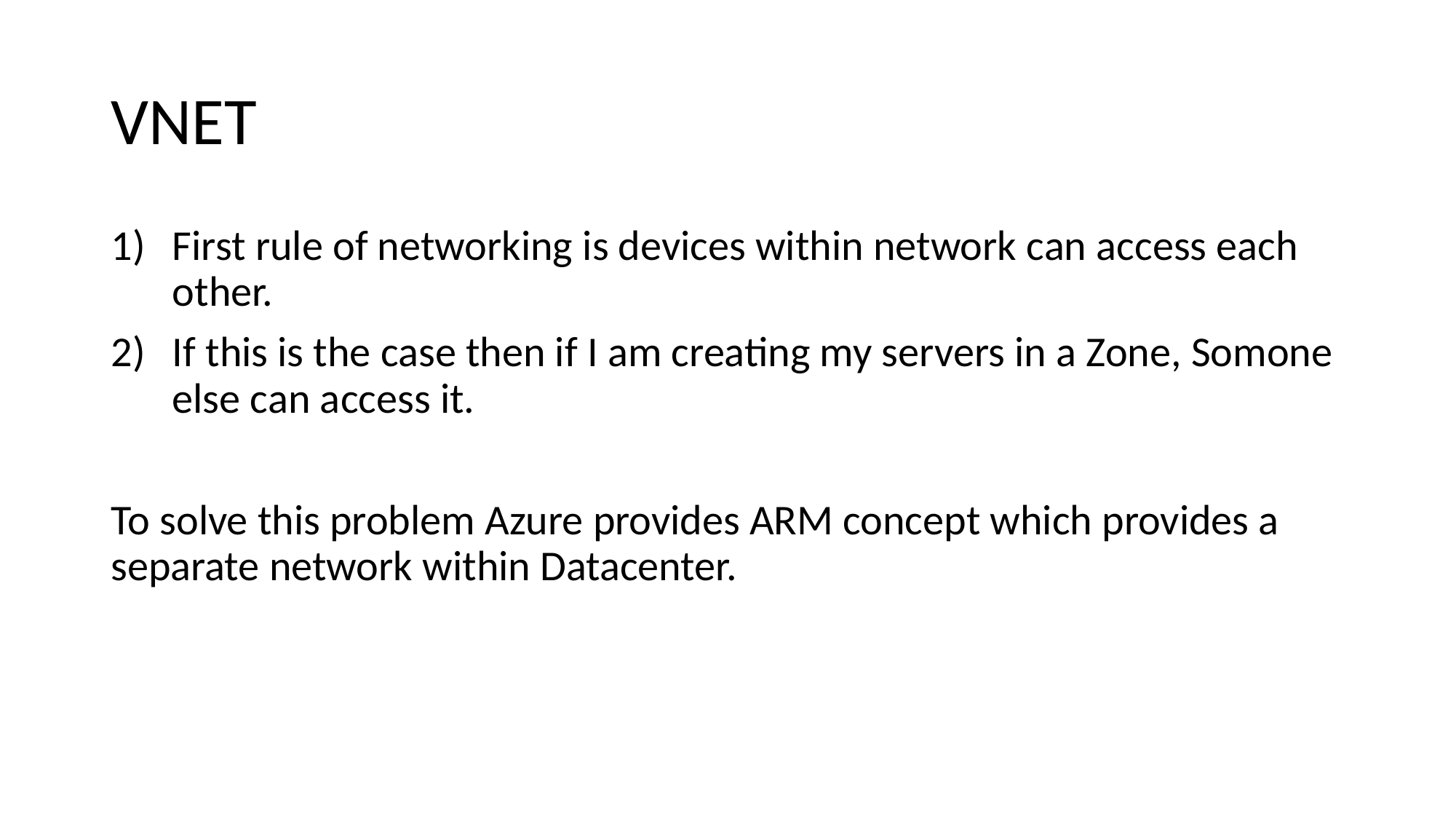

# VNET
First rule of networking is devices within network can access each other.
If this is the case then if I am creating my servers in a Zone, Somone else can access it.

To solve this problem Azure provides ARM concept which provides a separate network within Datacenter.